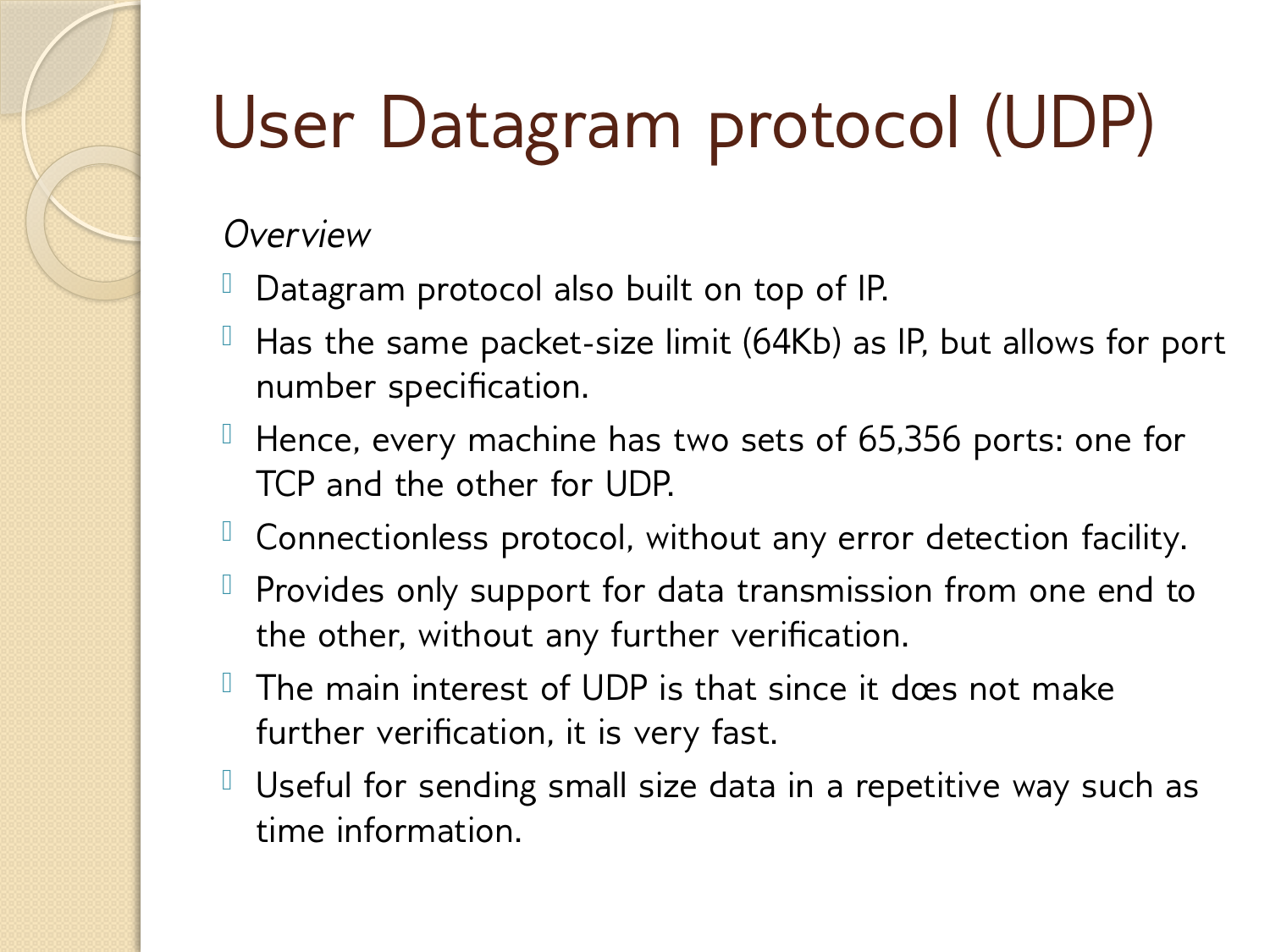

# User Datagram protocol (UDP)
Overview
Datagram protocol also built on top of IP.
Has the same packet-size limit (64Kb) as IP, but allows for port number specification.
Hence, every machine has two sets of 65,356 ports: one for TCP and the other for UDP.
Connectionless protocol, without any error detection facility.
Provides only support for data transmission from one end to the other, without any further verification.
The main interest of UDP is that since it does not make further verification, it is very fast.
Useful for sending small size data in a repetitive way such as time information.